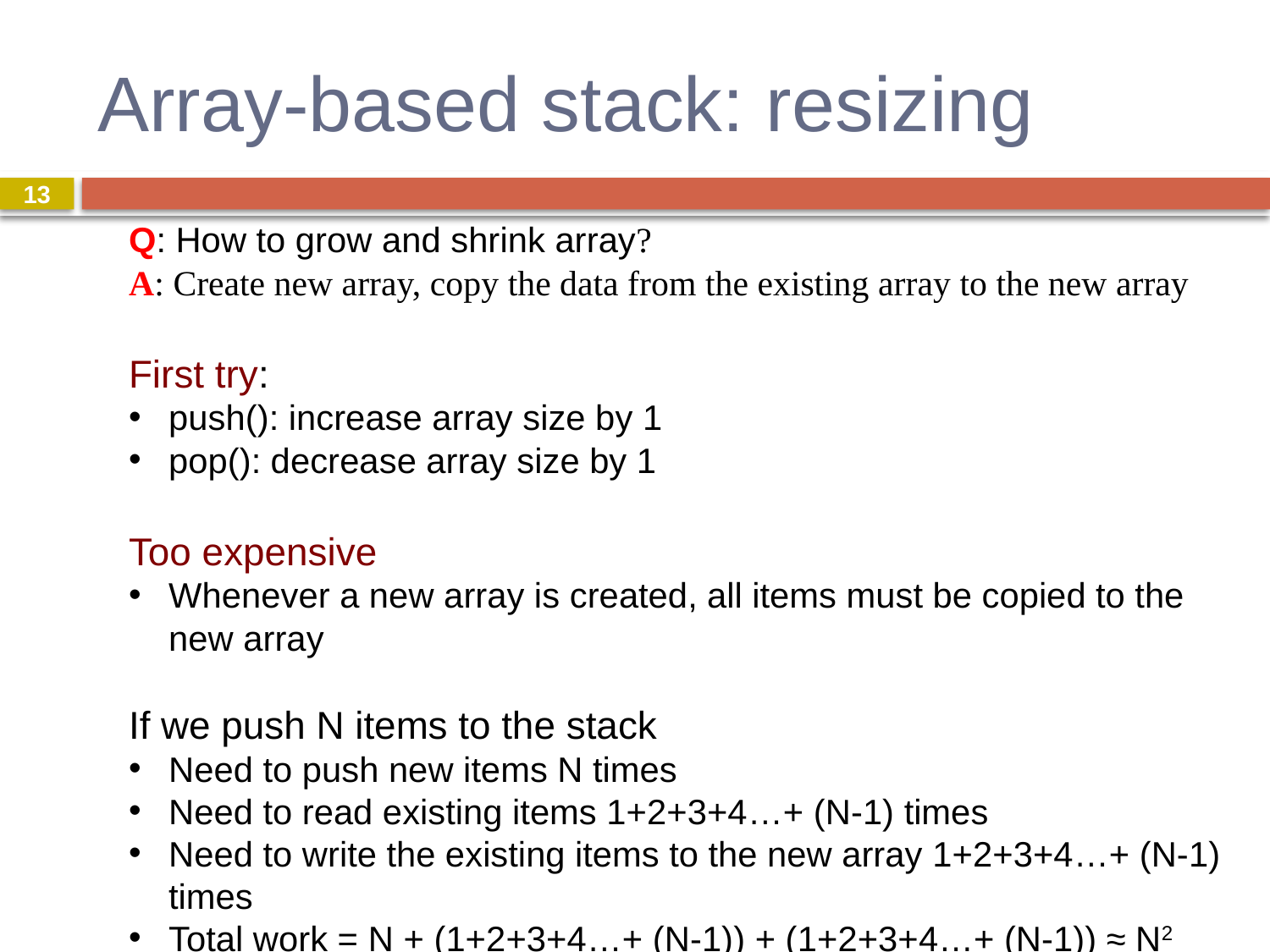

# Array-based stack: resizing
13
Q: How to grow and shrink array?
A: Create new array, copy the data from the existing array to the new array

First try:
push(): increase array size by 1
pop(): decrease array size by 1

Too expensive
Whenever a new array is created, all items must be copied to the new array

If we push N items to the stack
Need to push new items N times
Need to read existing items 1+2+3+4…+ (N-1) times
Need to write the existing items to the new array 1+2+3+4…+ (N-1) times
Total work = N + (1+2+3+4…+ (N-1)) + (1+2+3+4…+ (N-1)) ≈ N2